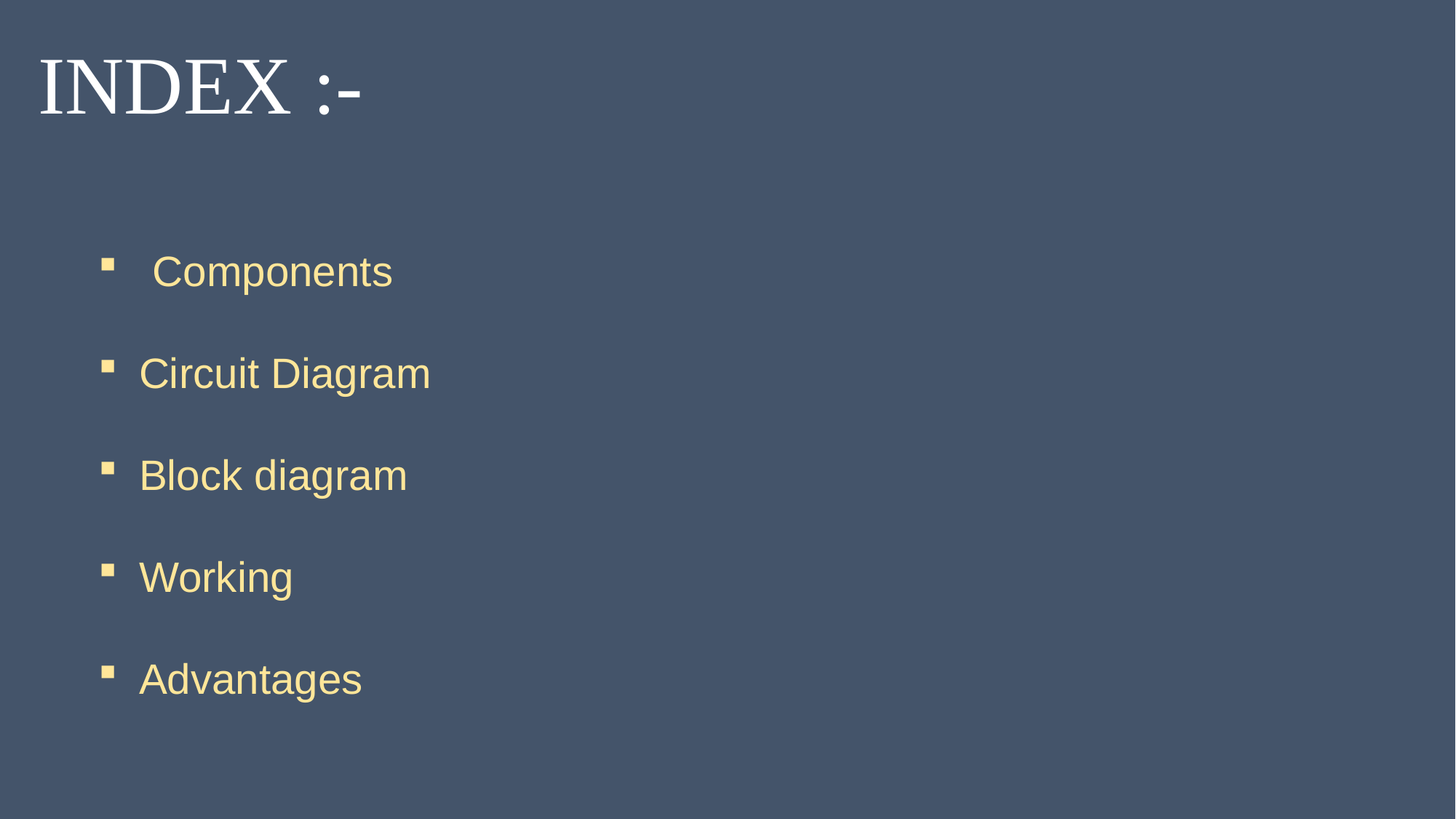

INDEX :-
Components
Circuit Diagram
Block diagram
Working
Advantages